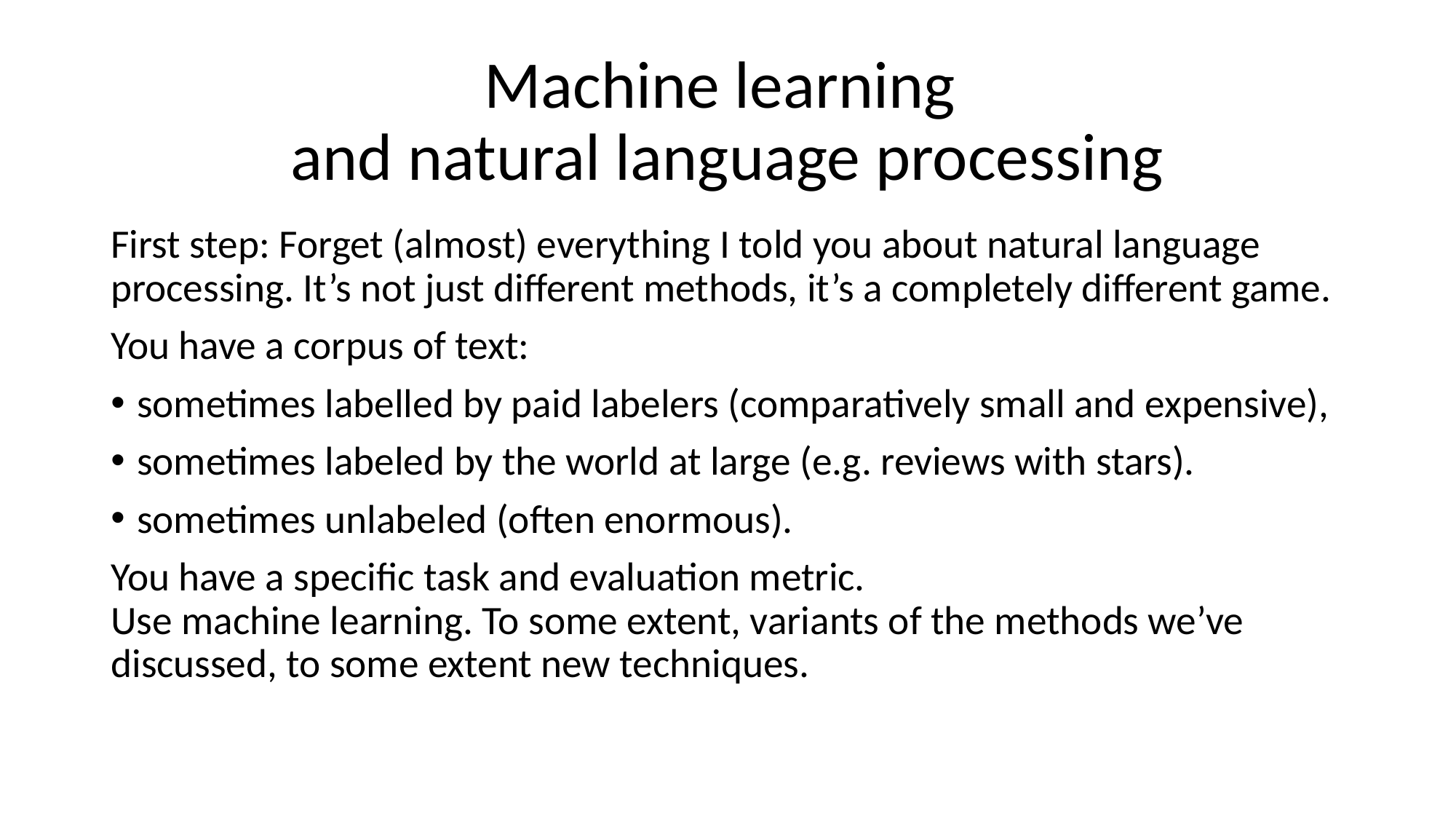

# Machine learning and natural language processing
First step: Forget (almost) everything I told you about natural language processing. It’s not just different methods, it’s a completely different game.
You have a corpus of text:
sometimes labelled by paid labelers (comparatively small and expensive),
sometimes labeled by the world at large (e.g. reviews with stars).
sometimes unlabeled (often enormous).
You have a specific task and evaluation metric.
Use machine learning. To some extent, variants of the methods we’ve discussed, to some extent new techniques.